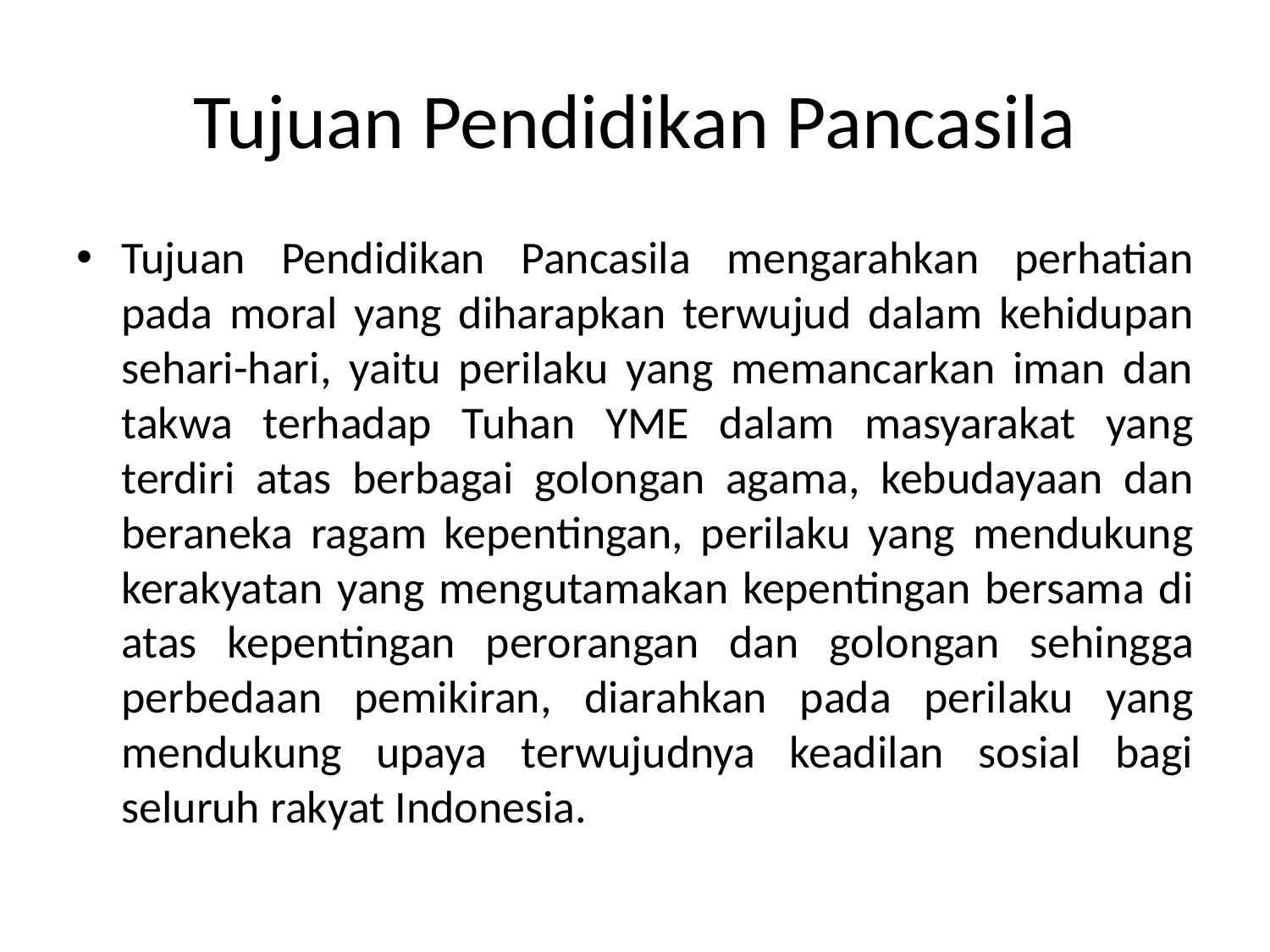

# Tujuan Pendidikan Pancasila
Tujuan Pendidikan Pancasila mengarahkan perhatian pada moral yang diharapkan terwujud dalam kehidupan sehari-hari, yaitu perilaku yang memancarkan iman dan takwa terhadap Tuhan YME dalam masyarakat yang terdiri atas berbagai golongan agama, kebudayaan dan beraneka ragam kepentingan, perilaku yang mendukung kerakyatan yang mengutamakan kepentingan bersama di atas kepentingan perorangan dan golongan sehingga perbedaan pemikiran, diarahkan pada perilaku yang mendukung upaya terwujudnya keadilan sosial bagi seluruh rakyat Indonesia.